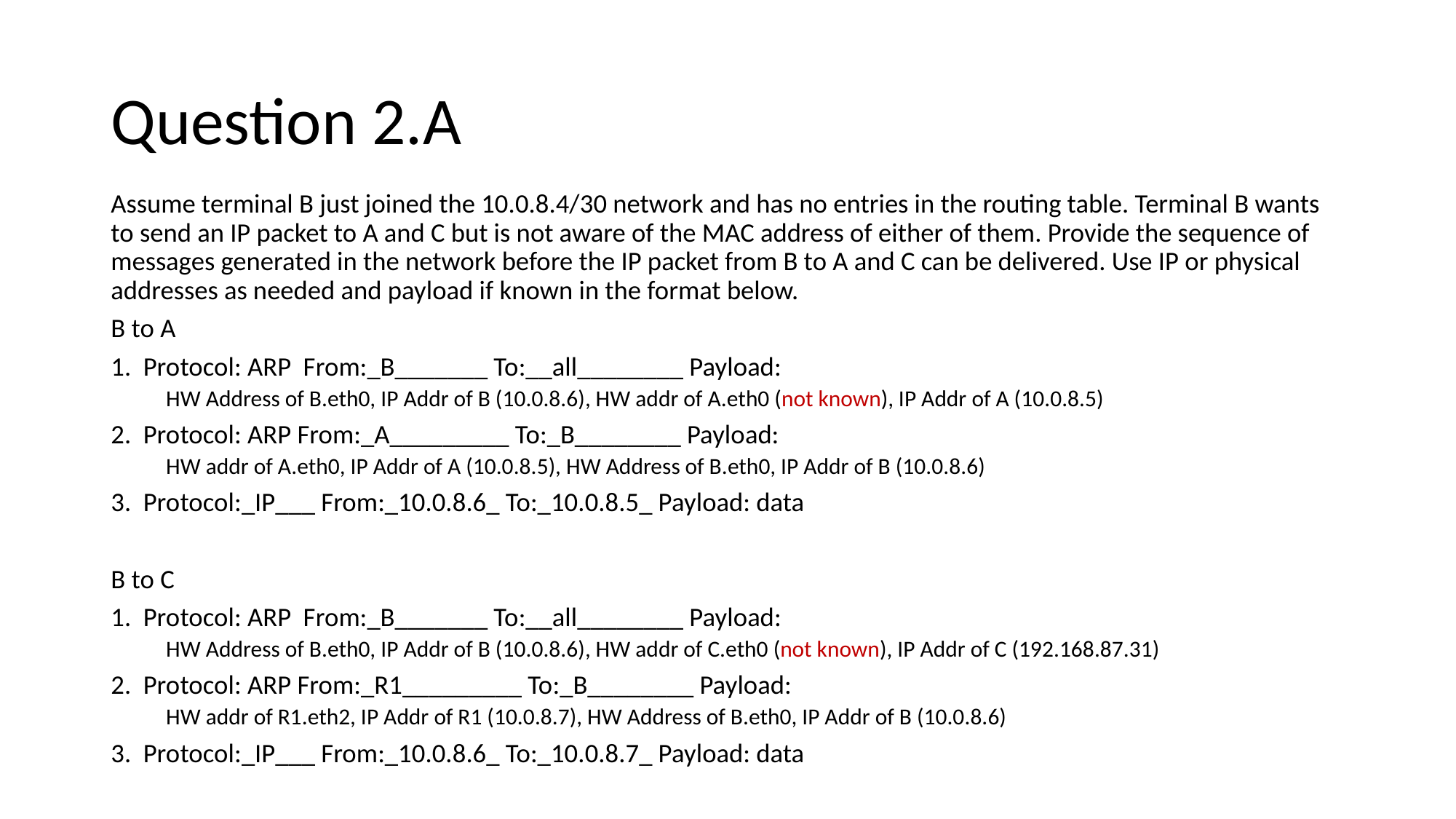

# Question 2.A
Assume terminal B just joined the 10.0.8.4/30 network and has no entries in the routing table. Terminal B wants to send an IP packet to A and C but is not aware of the MAC address of either of them. Provide the sequence of messages generated in the network before the IP packet from B to A and C can be delivered. Use IP or physical addresses as needed and payload if known in the format below.
B to A
1.  Protocol: ARP  From:_B_______ To:__all________ Payload:
HW Address of B.eth0, IP Addr of B (10.0.8.6), HW addr of A.eth0 (not known), IP Addr of A (10.0.8.5)
2.  Protocol: ARP From:_A_________ To:_B________ Payload:
HW addr of A.eth0, IP Addr of A (10.0.8.5), HW Address of B.eth0, IP Addr of B (10.0.8.6)
3.  Protocol:_IP___ From:_10.0.8.6_ To:_10.0.8.5_ Payload: data

B to C
1.  Protocol: ARP  From:_B_______ To:__all________ Payload:
HW Address of B.eth0, IP Addr of B (10.0.8.6), HW addr of C.eth0 (not known), IP Addr of C (192.168.87.31)
2.  Protocol: ARP From:_R1_________ To:_B________ Payload:
HW addr of R1.eth2, IP Addr of R1 (10.0.8.7), HW Address of B.eth0, IP Addr of B (10.0.8.6)
3.  Protocol:_IP___ From:_10.0.8.6_ To:_10.0.8.7_ Payload: data